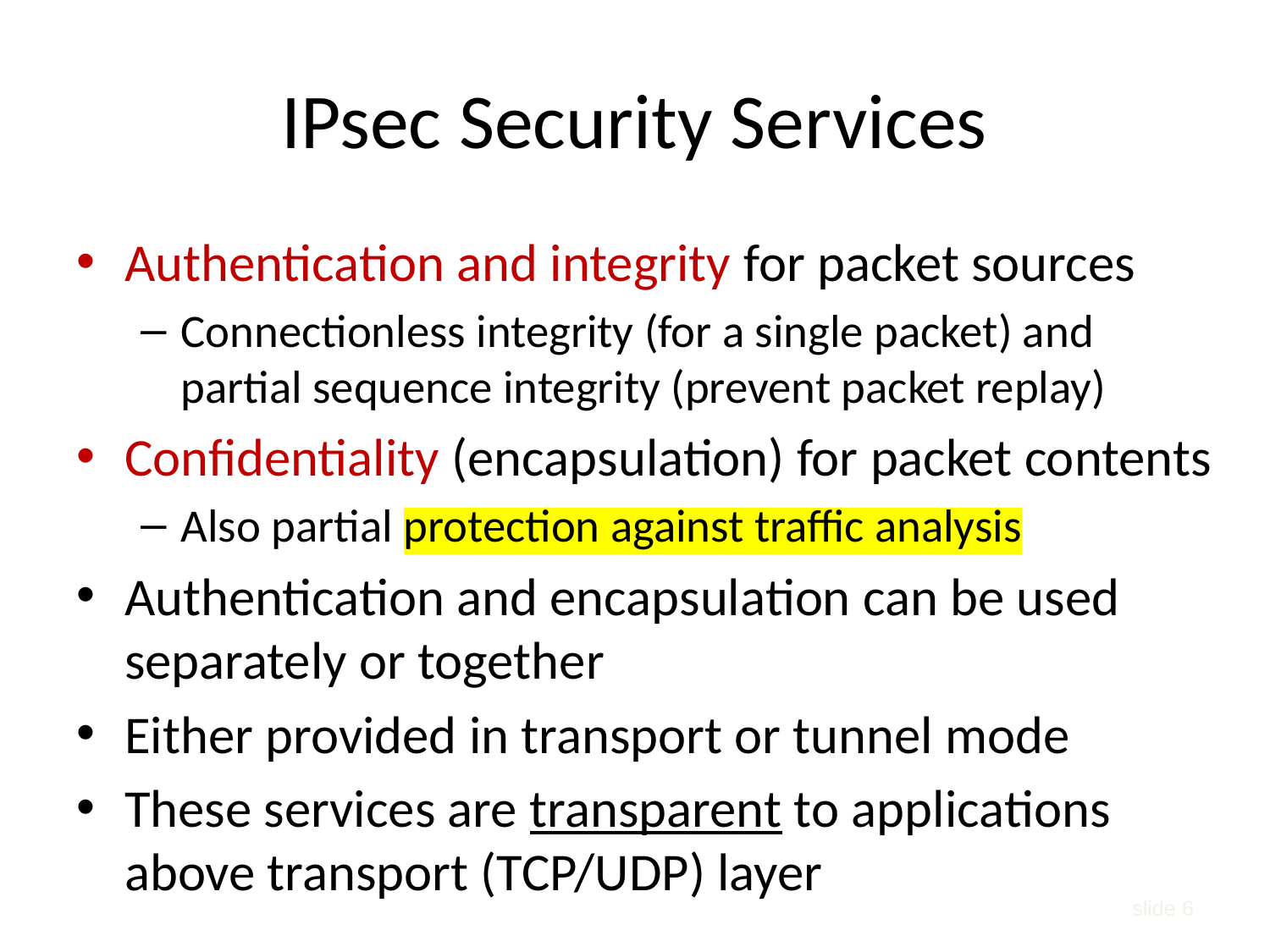

# IPsec Security Services
Authentication and integrity for packet sources
Connectionless integrity (for a single packet) and partial sequence integrity (prevent packet replay)
Confidentiality (encapsulation) for packet contents
Also partial protection against traffic analysis
Authentication and encapsulation can be used separately or together
Either provided in transport or tunnel mode
These services are transparent to applications above transport (TCP/UDP) layer
slide 6